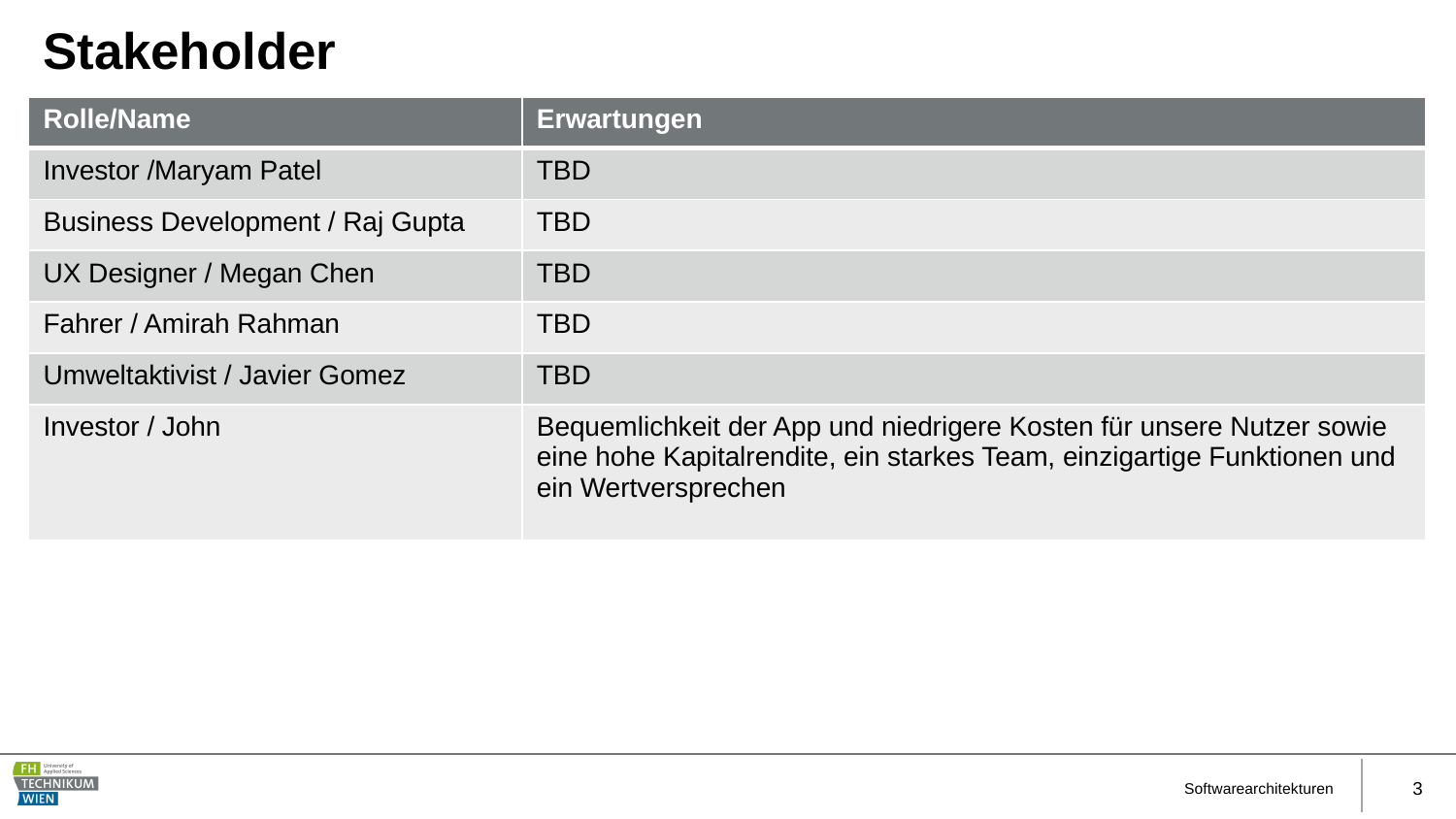

# Stakeholder
| Rolle/Name | Erwartungen |
| --- | --- |
| Investor /Maryam Patel | TBD |
| Business Development / Raj Gupta | TBD |
| UX Designer / Megan Chen | TBD |
| Fahrer / Amirah Rahman | TBD |
| Umweltaktivist / Javier Gomez | TBD |
| Investor / John | Bequemlichkeit der App und niedrigere Kosten für unsere Nutzer sowie eine hohe Kapitalrendite, ein starkes Team, einzigartige Funktionen und ein Wertversprechen |
Softwarearchitekturen
3